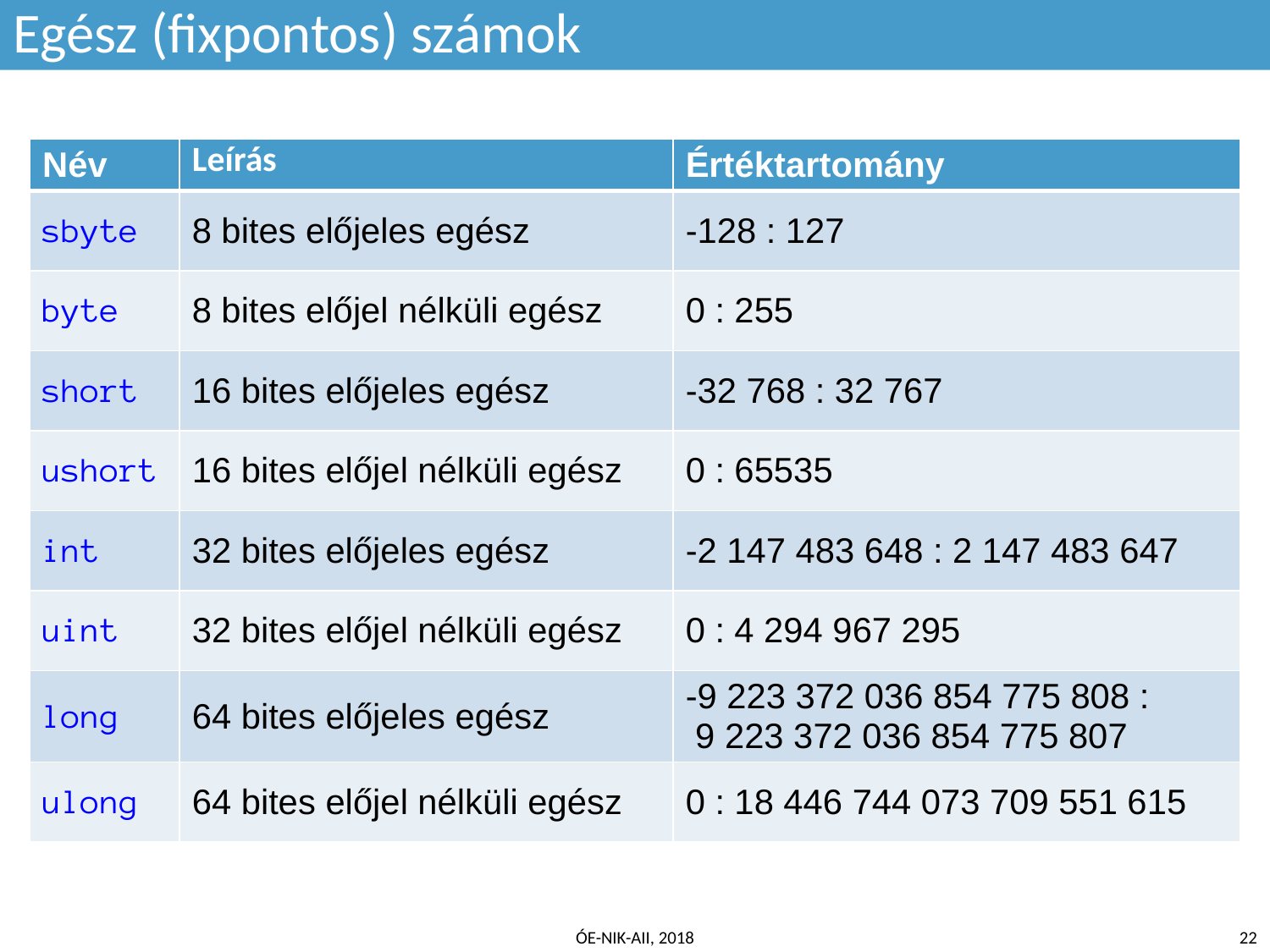

# Egész (fixpontos) számok
| Név | Leírás | Értéktartomány |
| --- | --- | --- |
| sbyte | 8 bites előjeles egész | -128 : 127 |
| byte | 8 bites előjel nélküli egész | 0 : 255 |
| short | 16 bites előjeles egész | -32 768 : 32 767 |
| ushort | 16 bites előjel nélküli egész | 0 : 65535 |
| int | 32 bites előjeles egész | -2 147 483 648 : 2 147 483 647 |
| uint | 32 bites előjel nélküli egész | 0 : 4 294 967 295 |
| long | 64 bites előjeles egész | -9 223 372 036 854 775 808 : 9 223 372 036 854 775 807 |
| ulong | 64 bites előjel nélküli egész | 0 : 18 446 744 073 709 551 615 |
ÓE-NIK-AII, 2018
22